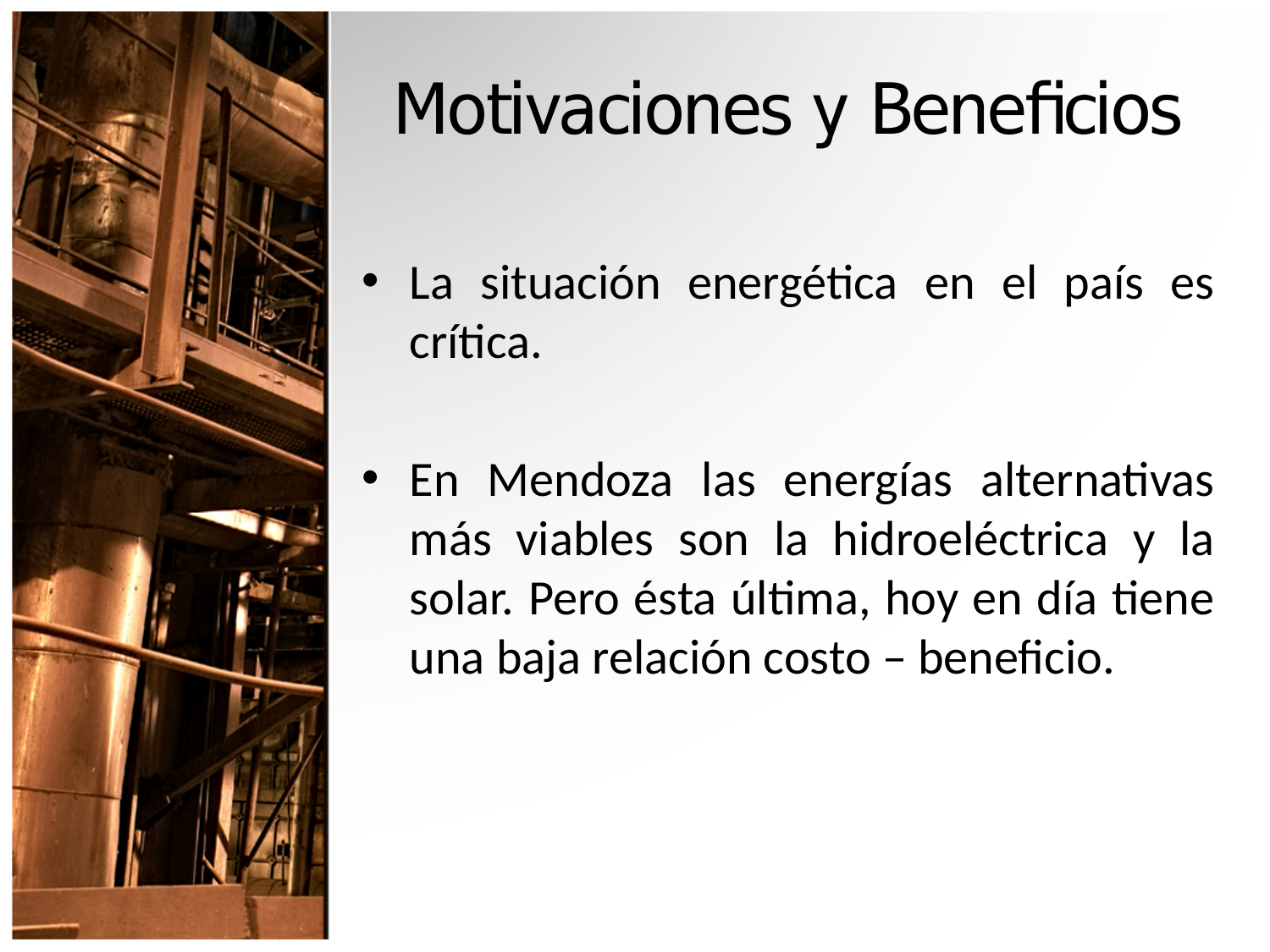

# Motivaciones y Beneficios
La situación energética en el país es crítica.

En Mendoza las energías alternativas más viables son la hidroeléctrica y la solar. Pero ésta última, hoy en día tiene una baja relación costo – beneficio.